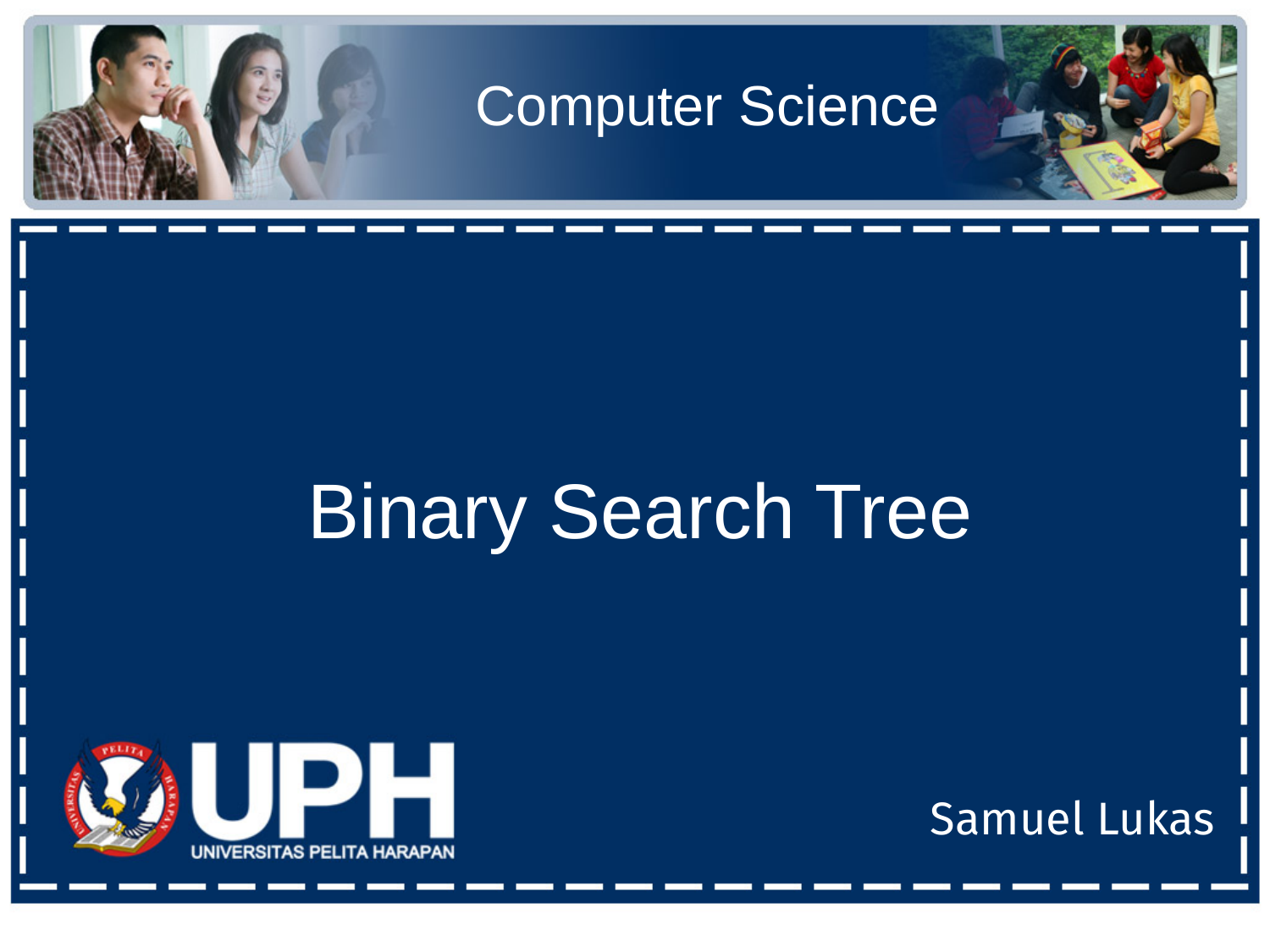

Computer Science
Binary Search Tree
Samuel Lukas